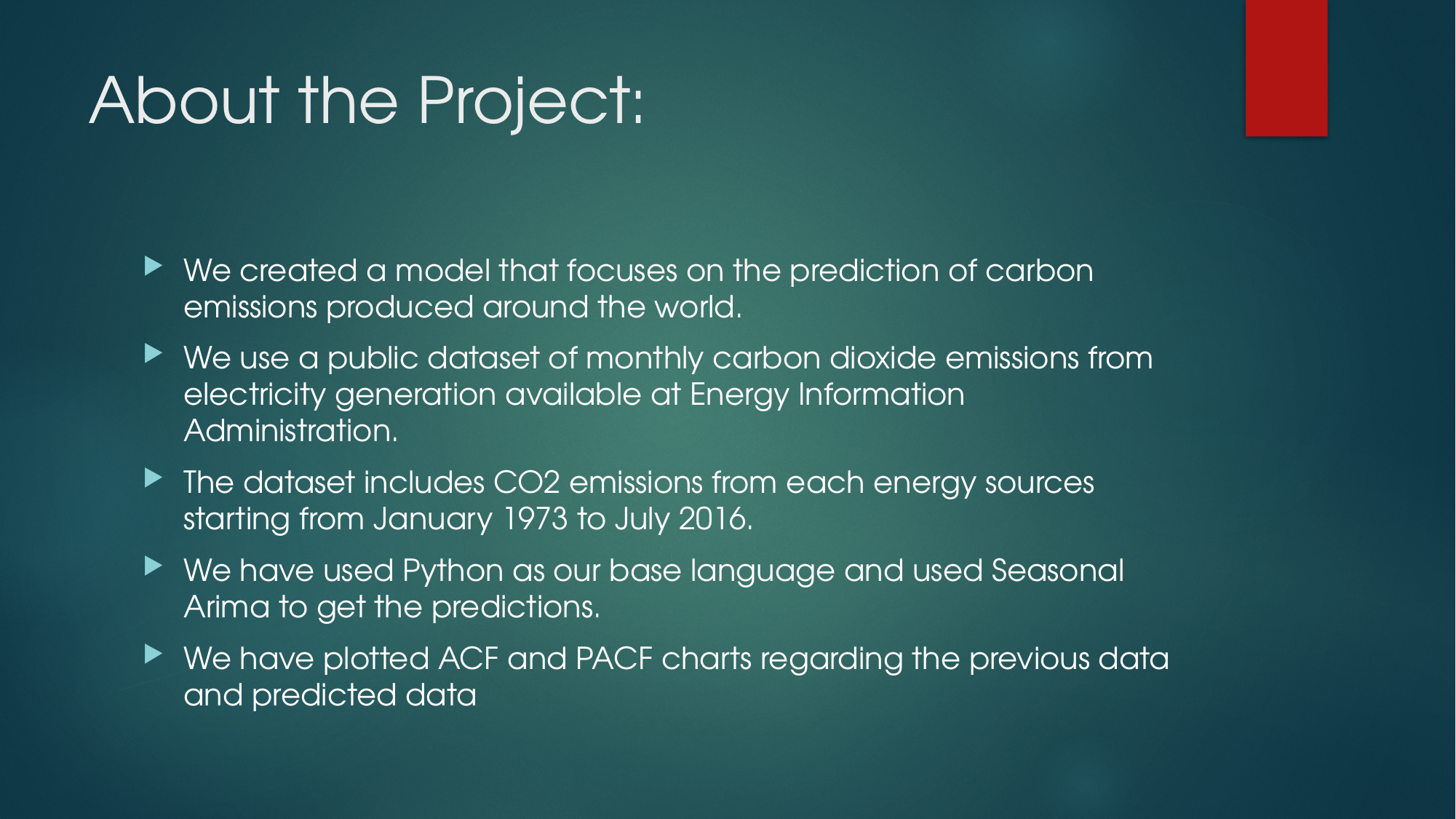

# About the Project:
We created a model that focuses on the prediction of carbon emissions produced around the world.
We use a public dataset of monthly carbon dioxide emissions from electricity generation available at Energy Information Administration.
The dataset includes CO2 emissions from each energy sources starting from January 1973 to July 2016.
We have used Python as our base language and used Seasonal Arima to get the predictions.
We have plotted ACF and PACF charts regarding the previous data and predicted data